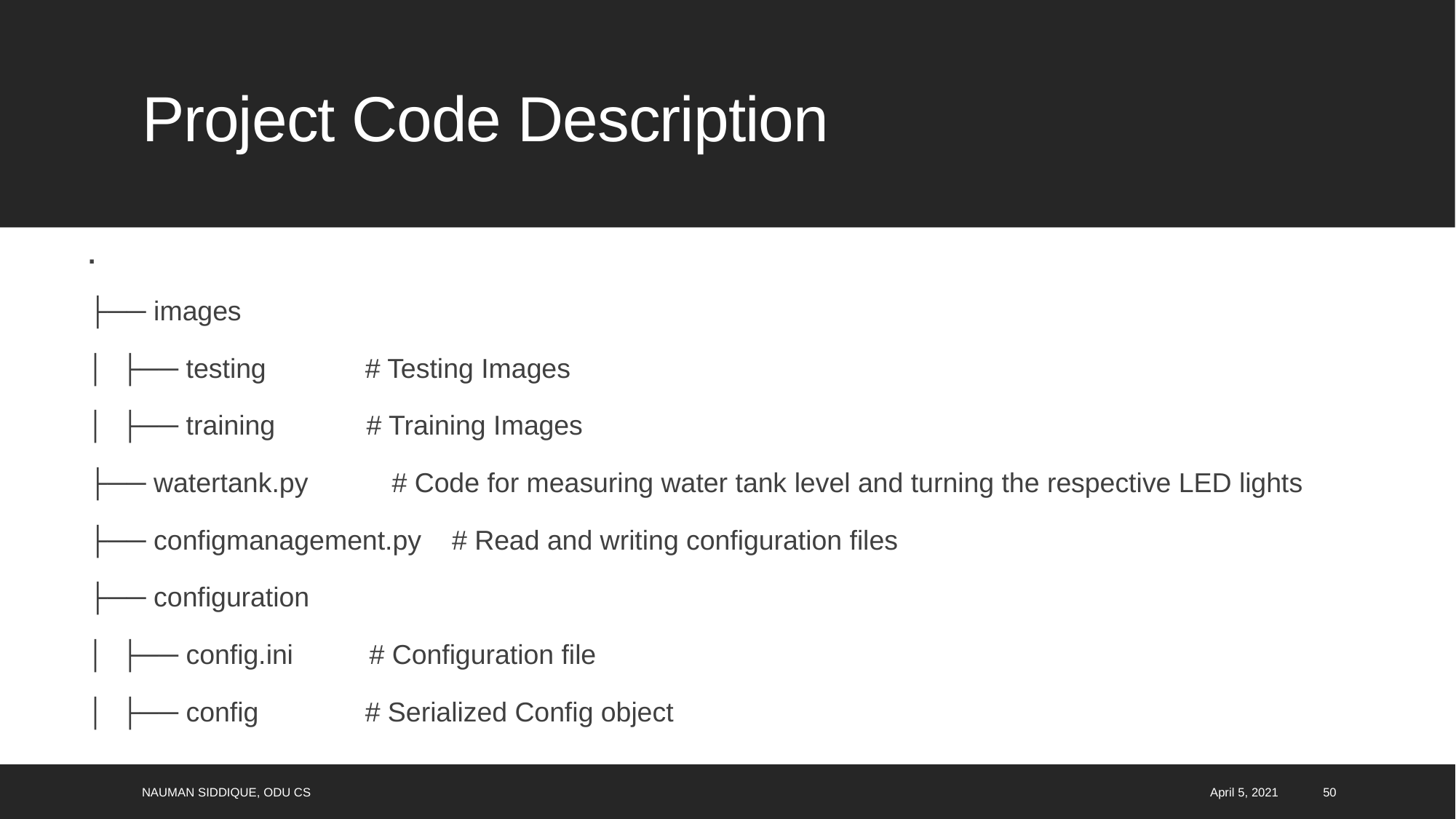

# Project Code Description
.
├── images
│  ├── testing             # Testing Images
│  ├── training            # Training Images
├── watertank.py           # Code for measuring water tank level and turning the respective LED lights
├── configmanagement.py    # Read and writing configuration files
├── configuration
│  ├── config.ini          # Configuration file
│  ├── config              # Serialized Config object

Nauman Siddique, ODU CS
April 5, 2021
50